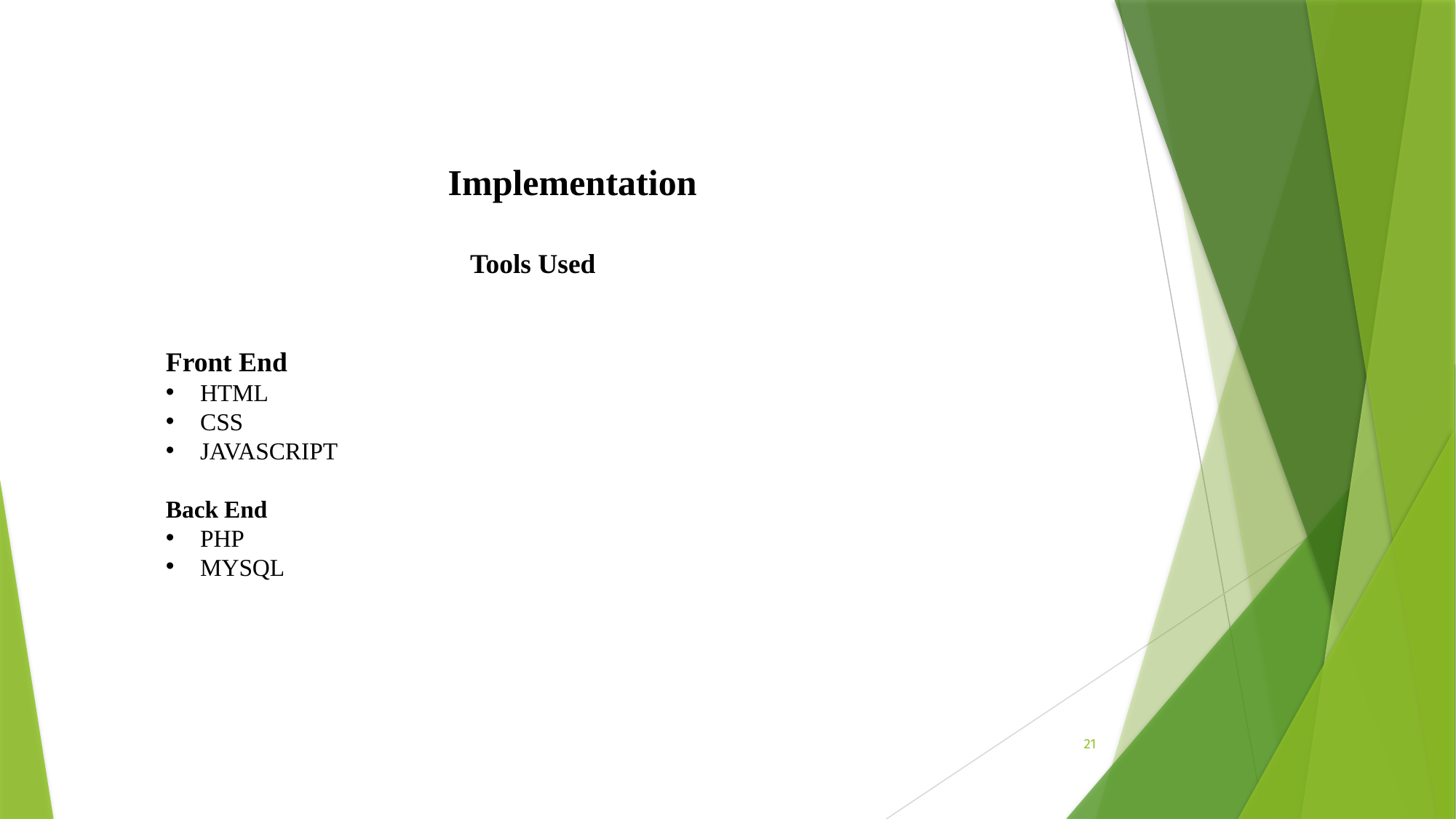

Implementation

                                            Tools Used

Front End
HTML
CSS
JAVASCRIPT

Back End
PHP
MYSQL
21